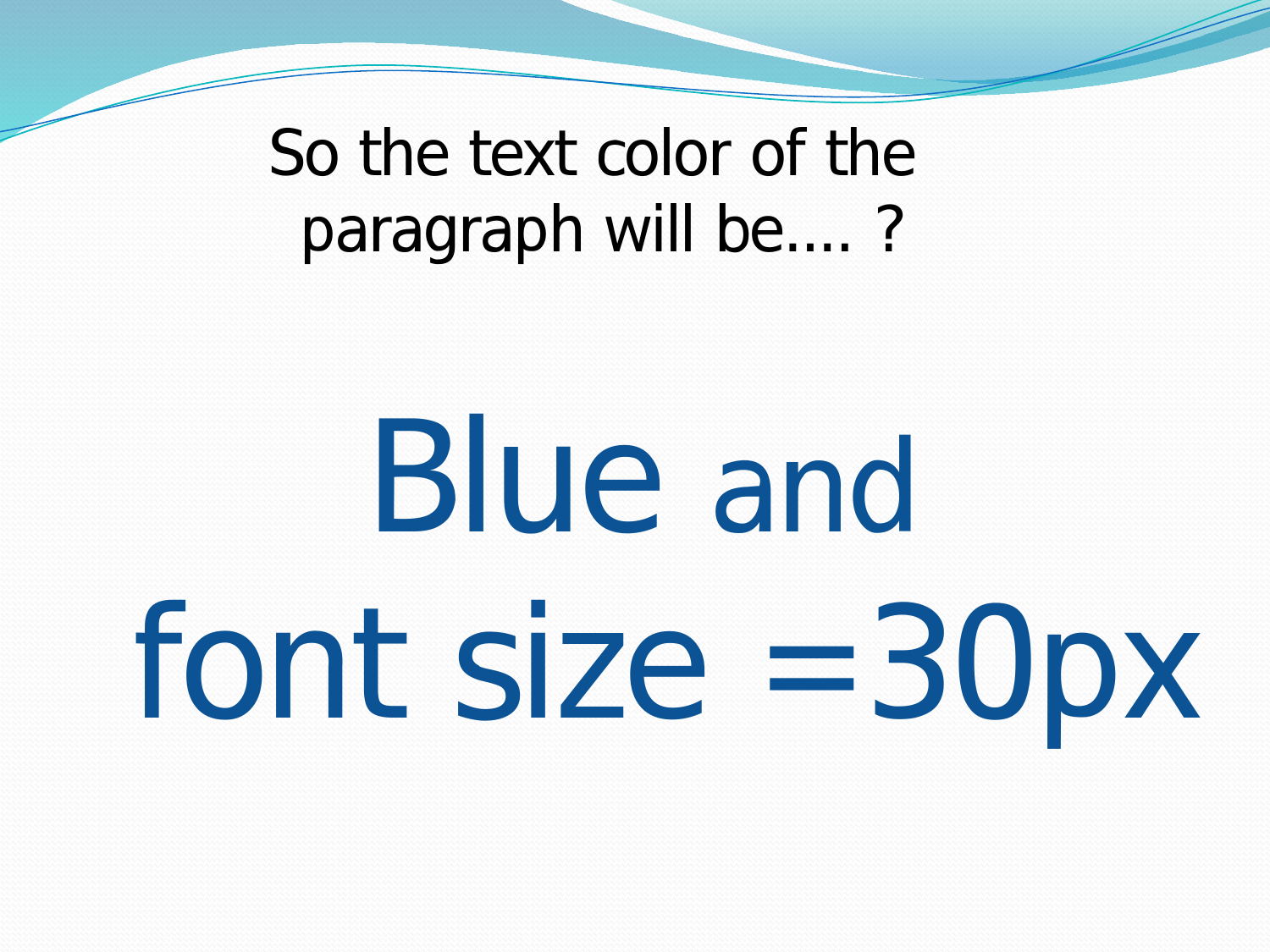

So the text color of the
paragraph will be…. ?
Blue and
font size =30px